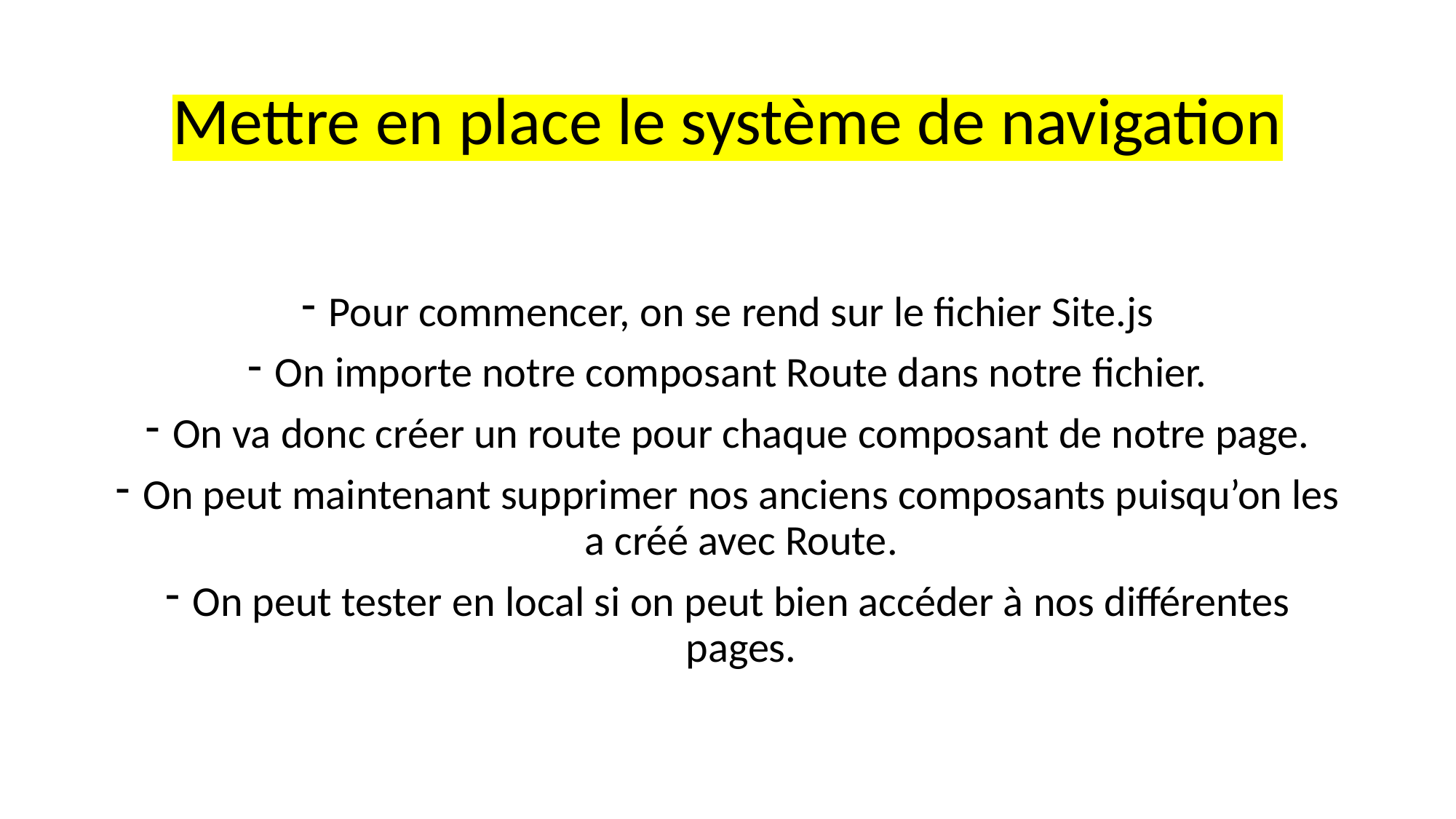

# Mettre en place le système de navigation

Pour commencer, on se rend sur le fichier Site.js
On importe notre composant Route dans notre fichier.
On va donc créer un route pour chaque composant de notre page.
On peut maintenant supprimer nos anciens composants puisqu’on les a créé avec Route.
On peut tester en local si on peut bien accéder à nos différentes pages.